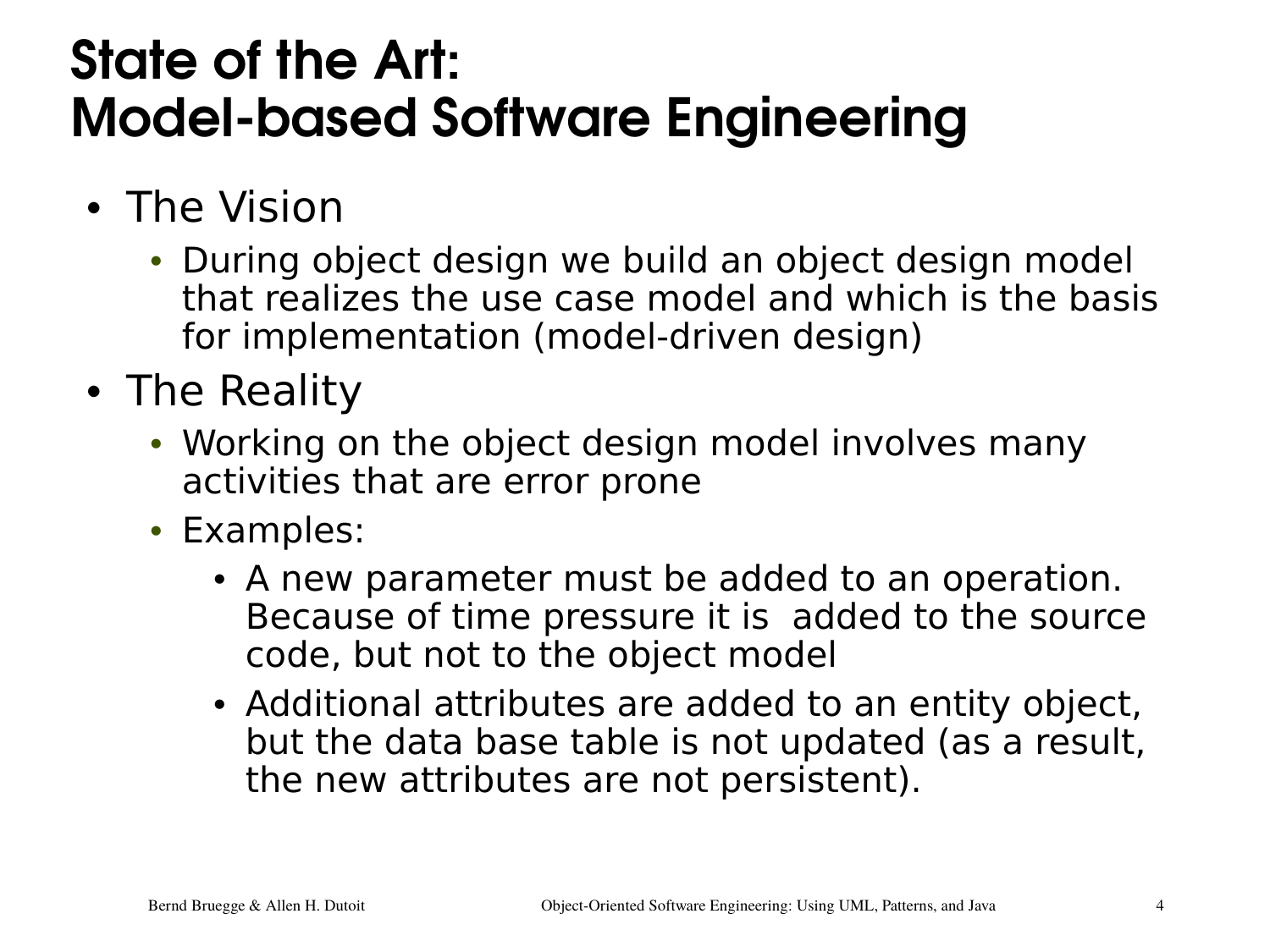

# State of the Art: Model-based Software Engineering
The Vision
During object design we build an object design model that realizes the use case model and which is the basis for implementation (model-driven design)
The Reality
Working on the object design model involves many activities that are error prone
Examples:
A new parameter must be added to an operation. Because of time pressure it is  added to the source code, but not to the object model
Additional attributes are added to an entity object, but the data base table is not updated (as a result, the new attributes are not persistent).